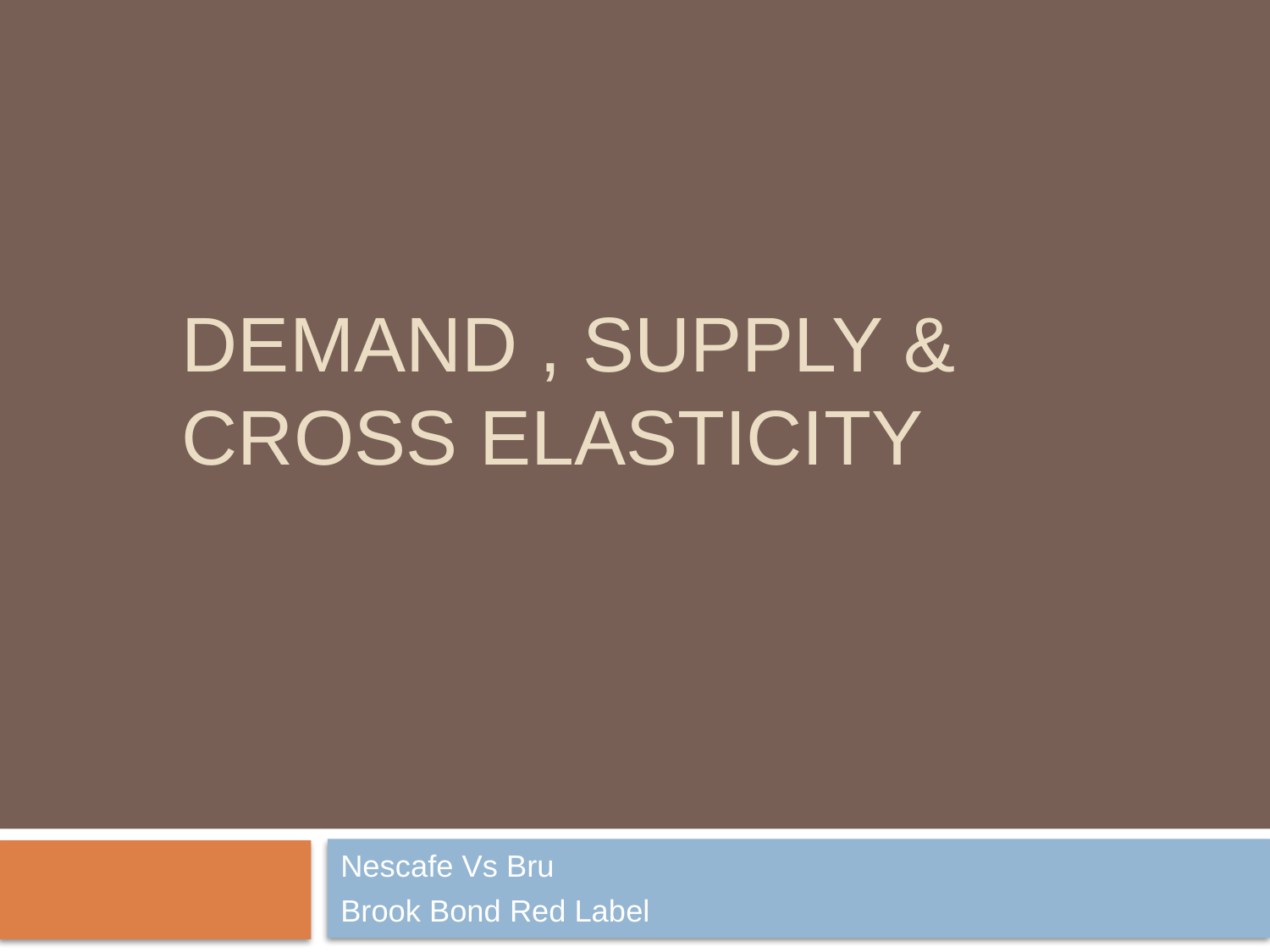

# Demand , Supply & Cross Elasticity
Nescafe Vs Bru
Brook Bond Red Label